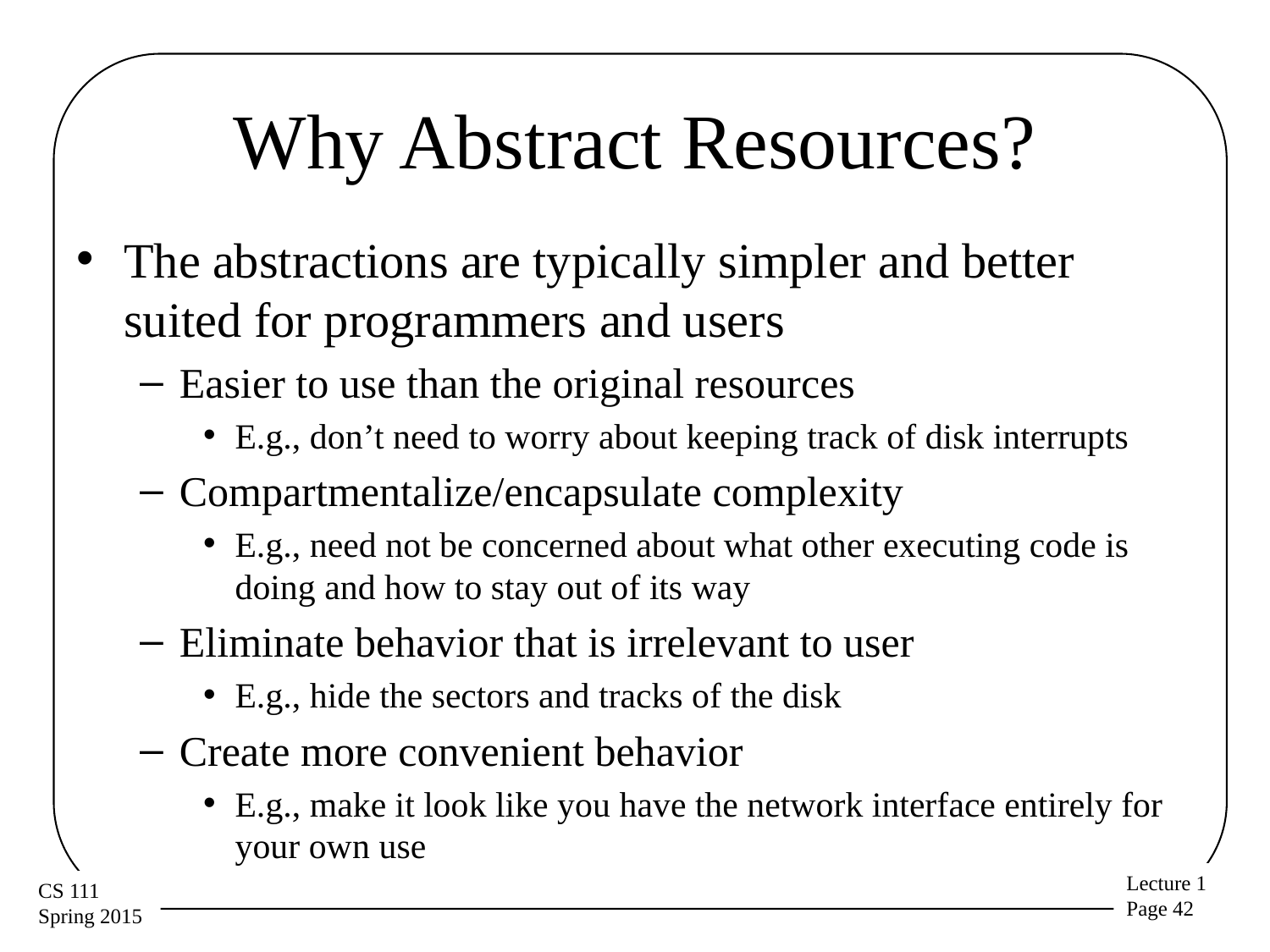

# Why Abstract Resources?
The abstractions are typically simpler and better suited for programmers and users
Easier to use than the original resources
E.g., don’t need to worry about keeping track of disk interrupts
Compartmentalize/encapsulate complexity
E.g., need not be concerned about what other executing code is doing and how to stay out of its way
Eliminate behavior that is irrelevant to user
E.g., hide the sectors and tracks of the disk
Create more convenient behavior
E.g., make it look like you have the network interface entirely for your own use